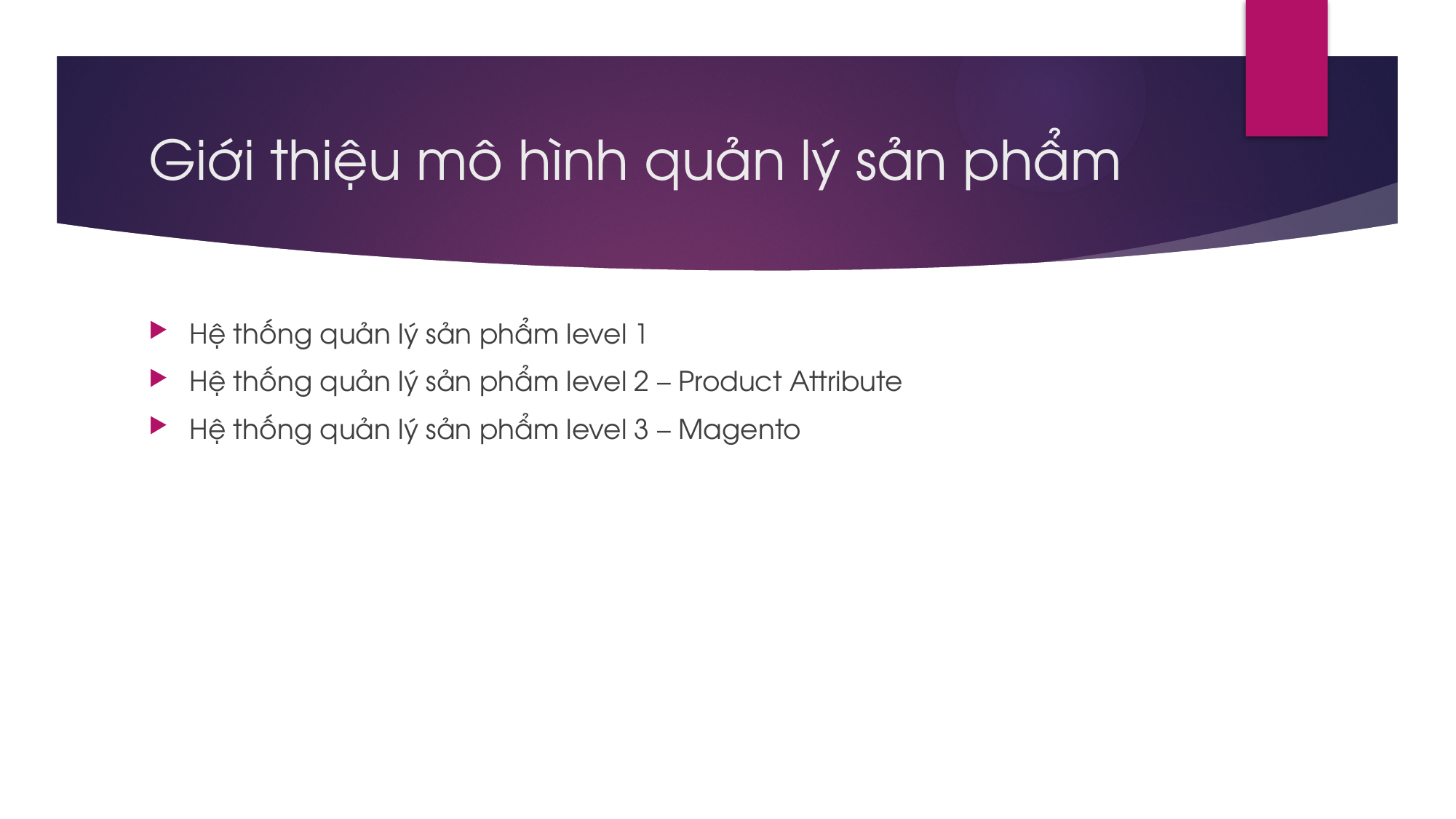

# Giới thiệu mô hình quản lý sản phẩm
Hệ thống quản lý sản phẩm level 1
Hệ thống quản lý sản phẩm level 2 – Product Attribute
Hệ thống quản lý sản phẩm level 3 – Magento